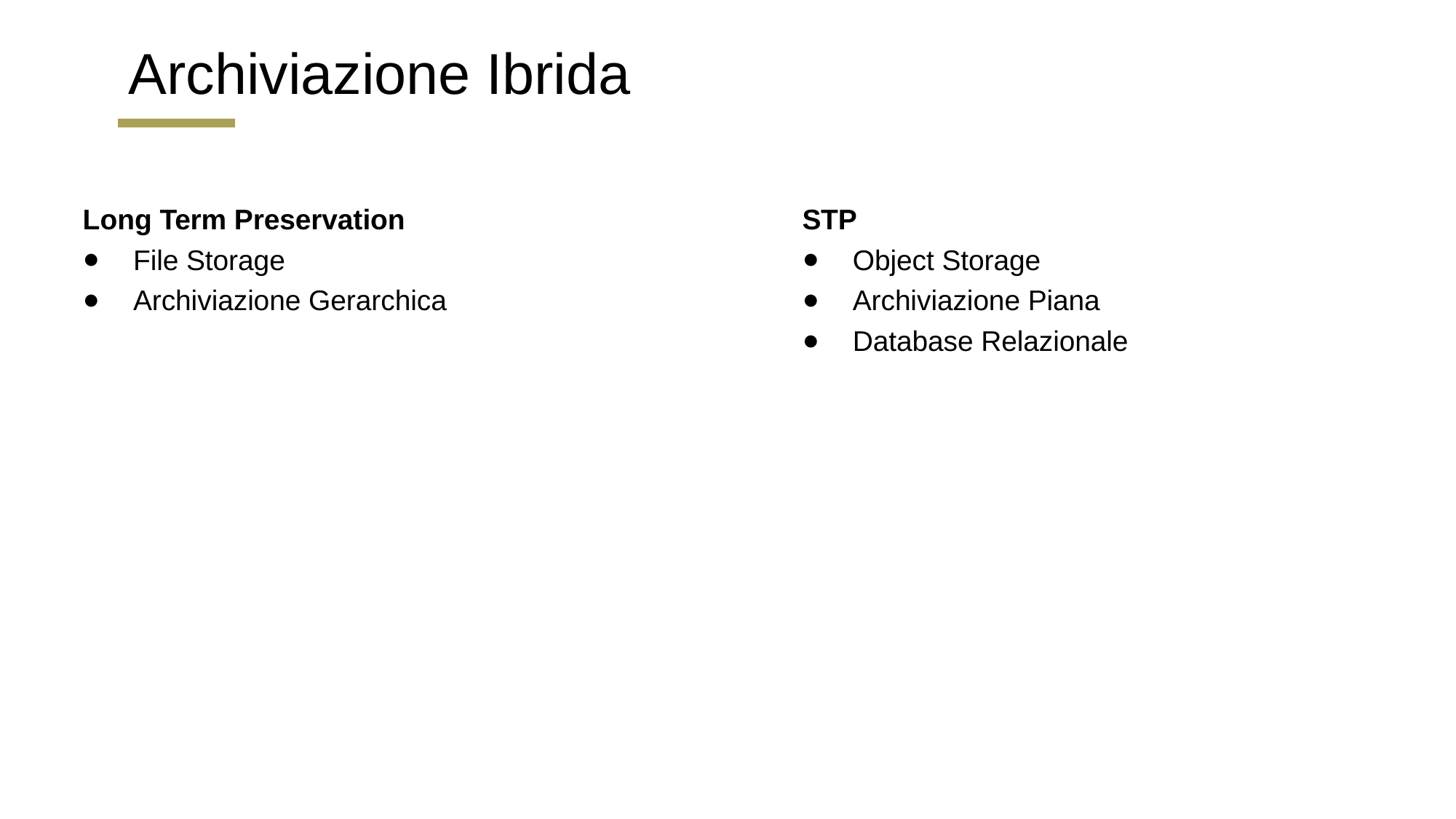

# Archiviazione Ibrida
Long Term Preservation
File Storage
Archiviazione Gerarchica

STP
Object Storage
Archiviazione Piana
Database Relazionale